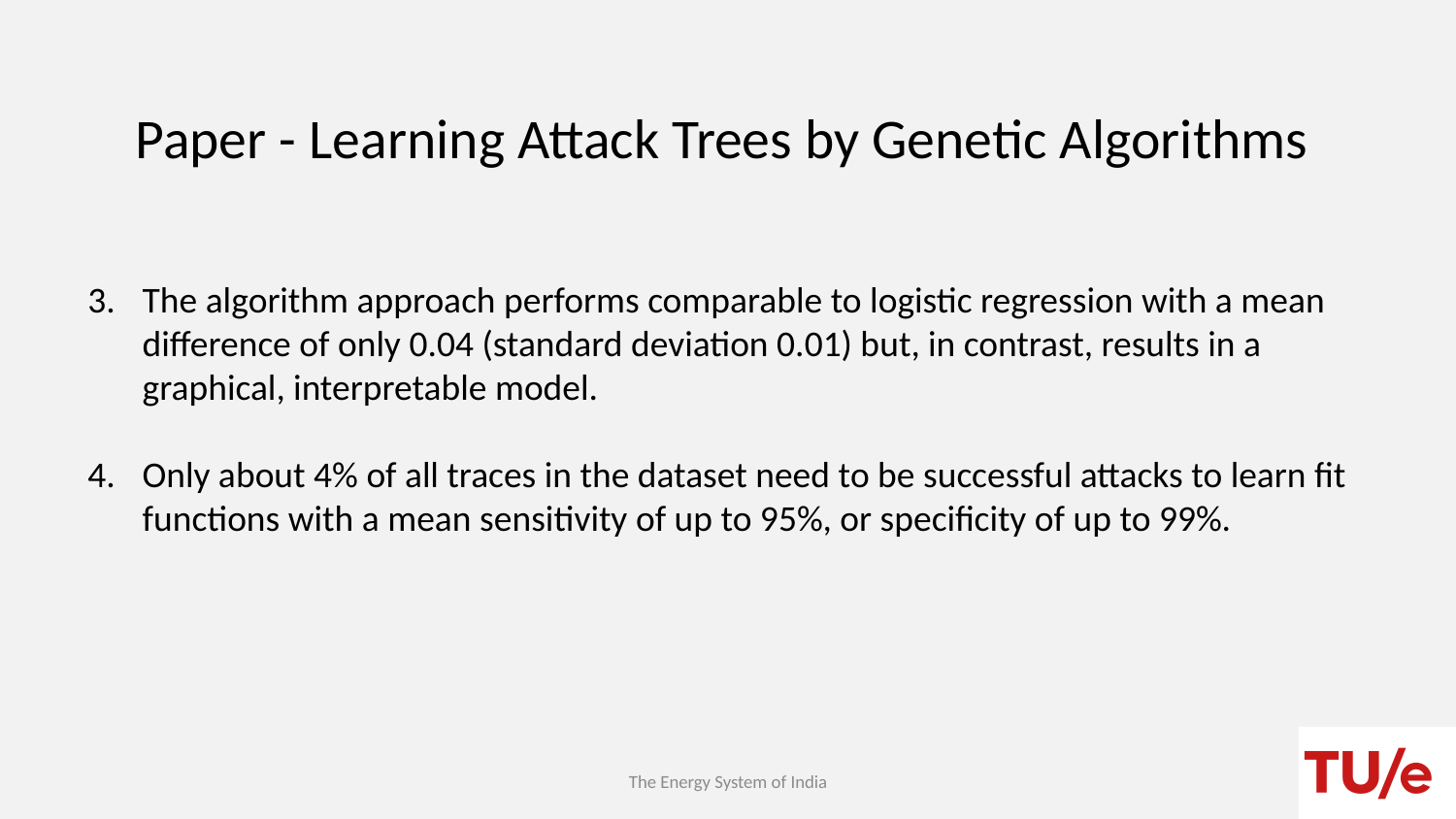

# Paper - Learning Attack Trees by Genetic Algorithms
The algorithm approach performs comparable to logistic regression with a mean difference of only 0.04 (standard deviation 0.01) but, in contrast, results in a graphical, interpretable model.

Only about 4% of all traces in the dataset need to be successful attacks to learn fit functions with a mean sensitivity of up to 95%, or specificity of up to 99%.
The Energy System of India​